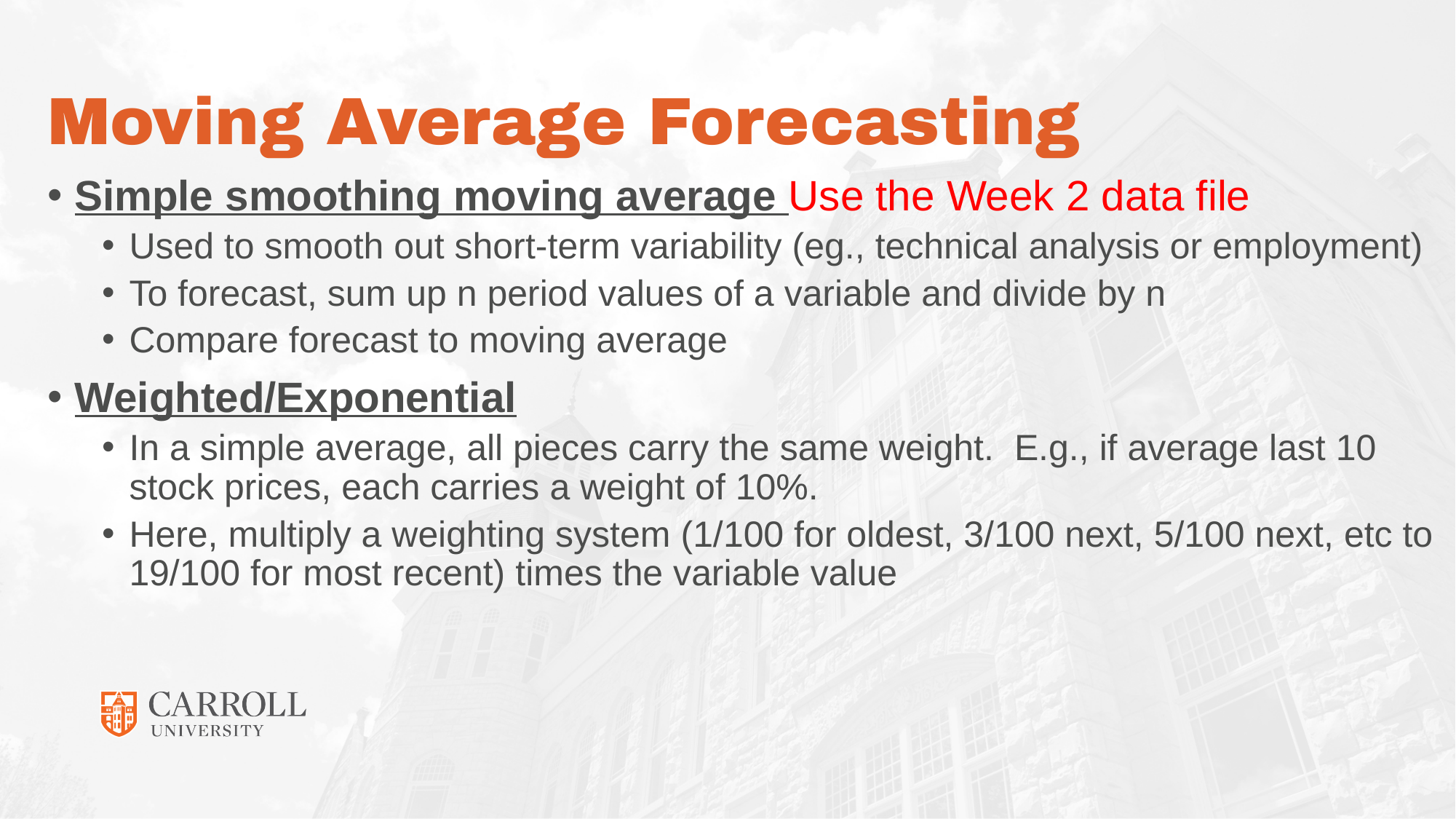

# Moving Average Forecasting
Simple smoothing moving average Use the Week 2 data file
Used to smooth out short-term variability (eg., technical analysis or employment)
To forecast, sum up n period values of a variable and divide by n
Compare forecast to moving average
Weighted/Exponential
In a simple average, all pieces carry the same weight.  E.g., if average last 10 stock prices, each carries a weight of 10%.
Here, multiply a weighting system (1/100 for oldest, 3/100 next, 5/100 next, etc to 19/100 for most recent) times the variable value